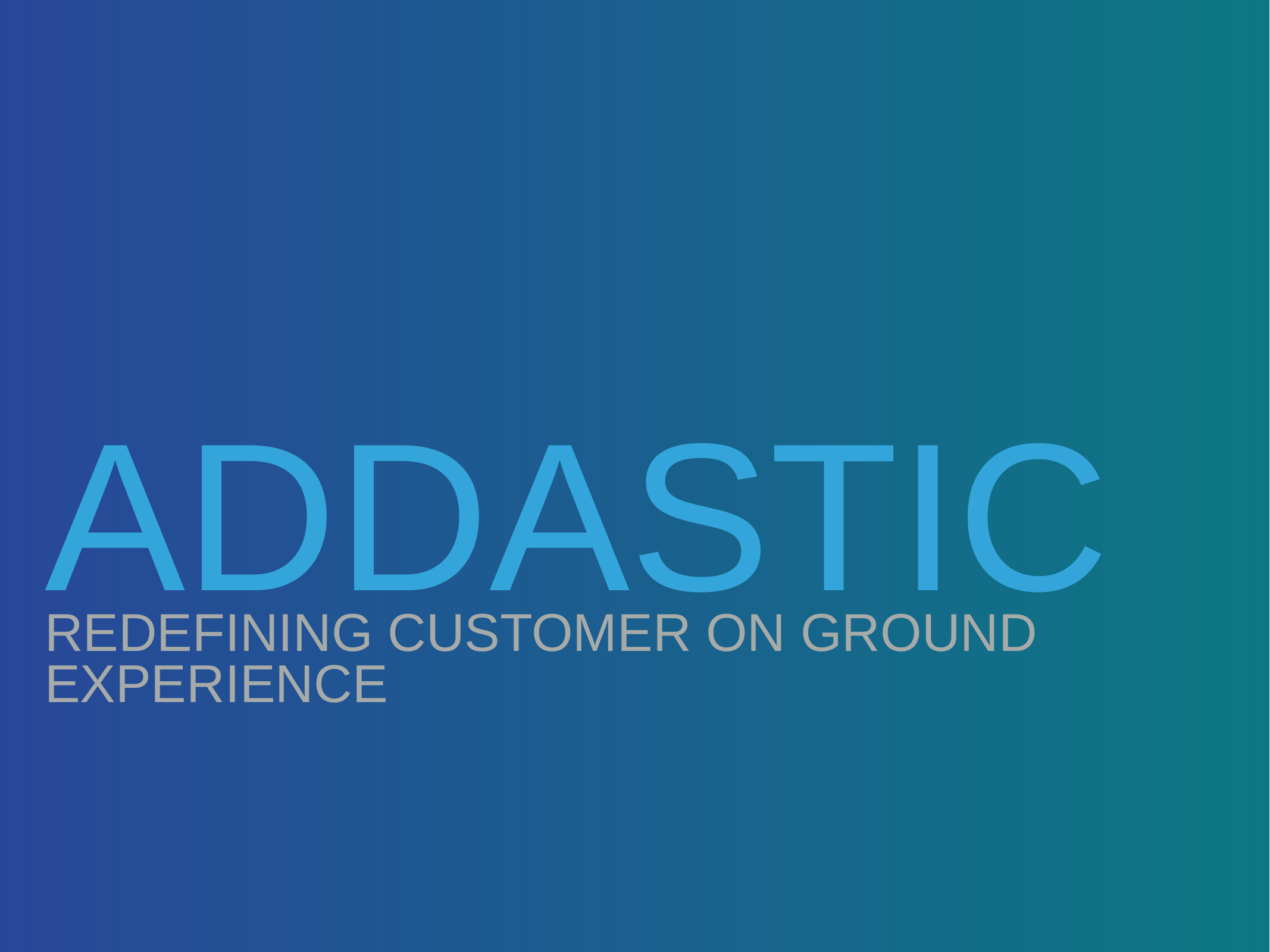

# Addastic
Redefining customer on ground experience